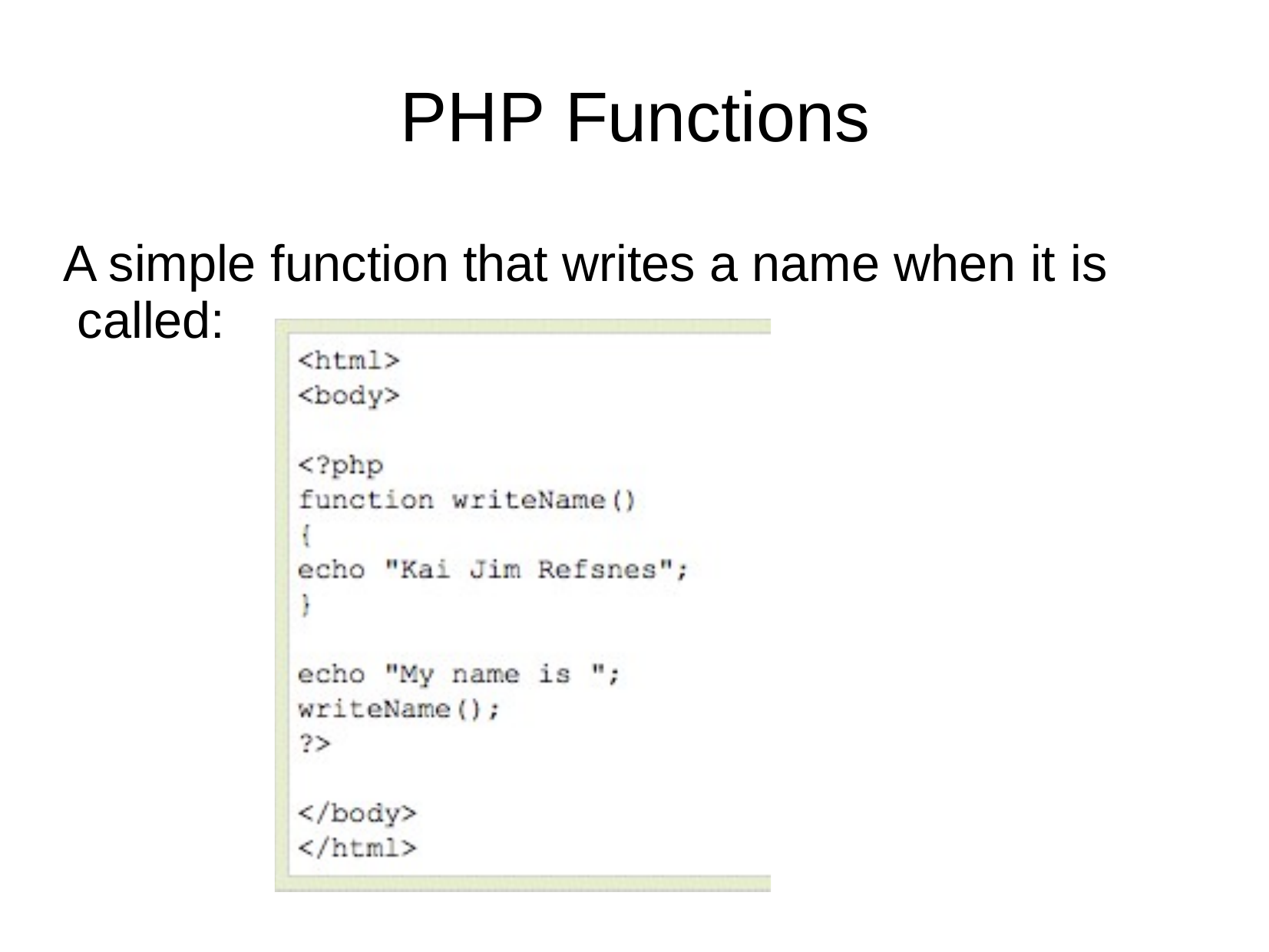

PHP Functions
A simple function that writes a name when it is  called: